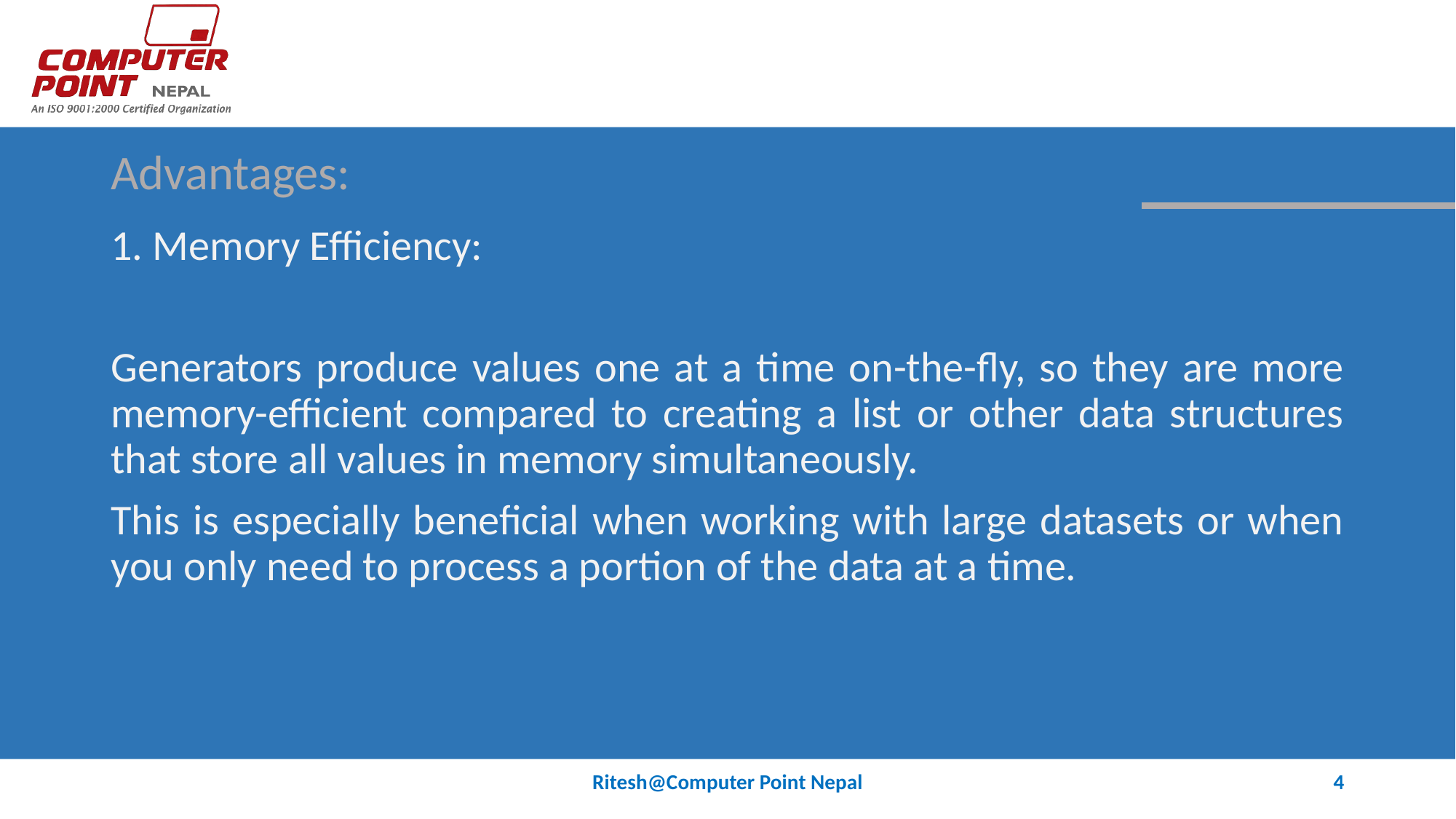

# Advantages:
1. Memory Efficiency:

Generators produce values one at a time on-the-fly, so they are more memory-efficient compared to creating a list or other data structures that store all values in memory simultaneously.
This is especially beneficial when working with large datasets or when you only need to process a portion of the data at a time.

Ritesh@Computer Point Nepal

4